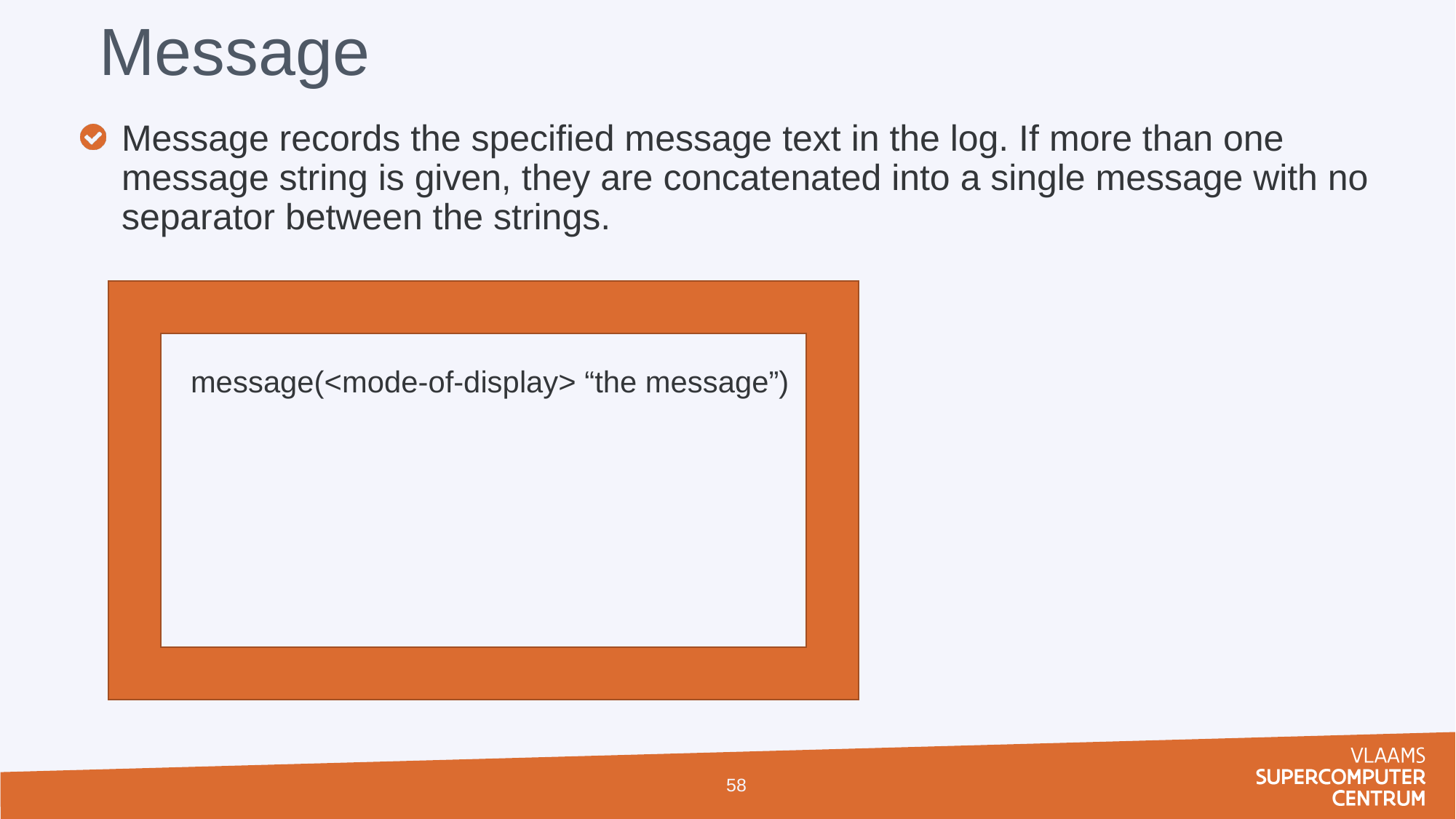

# Message
Message records the specified message text in the log. If more than one message string is given, they are concatenated into a single message with no separator between the strings.

message(<mode-of-display> “the message”)
58